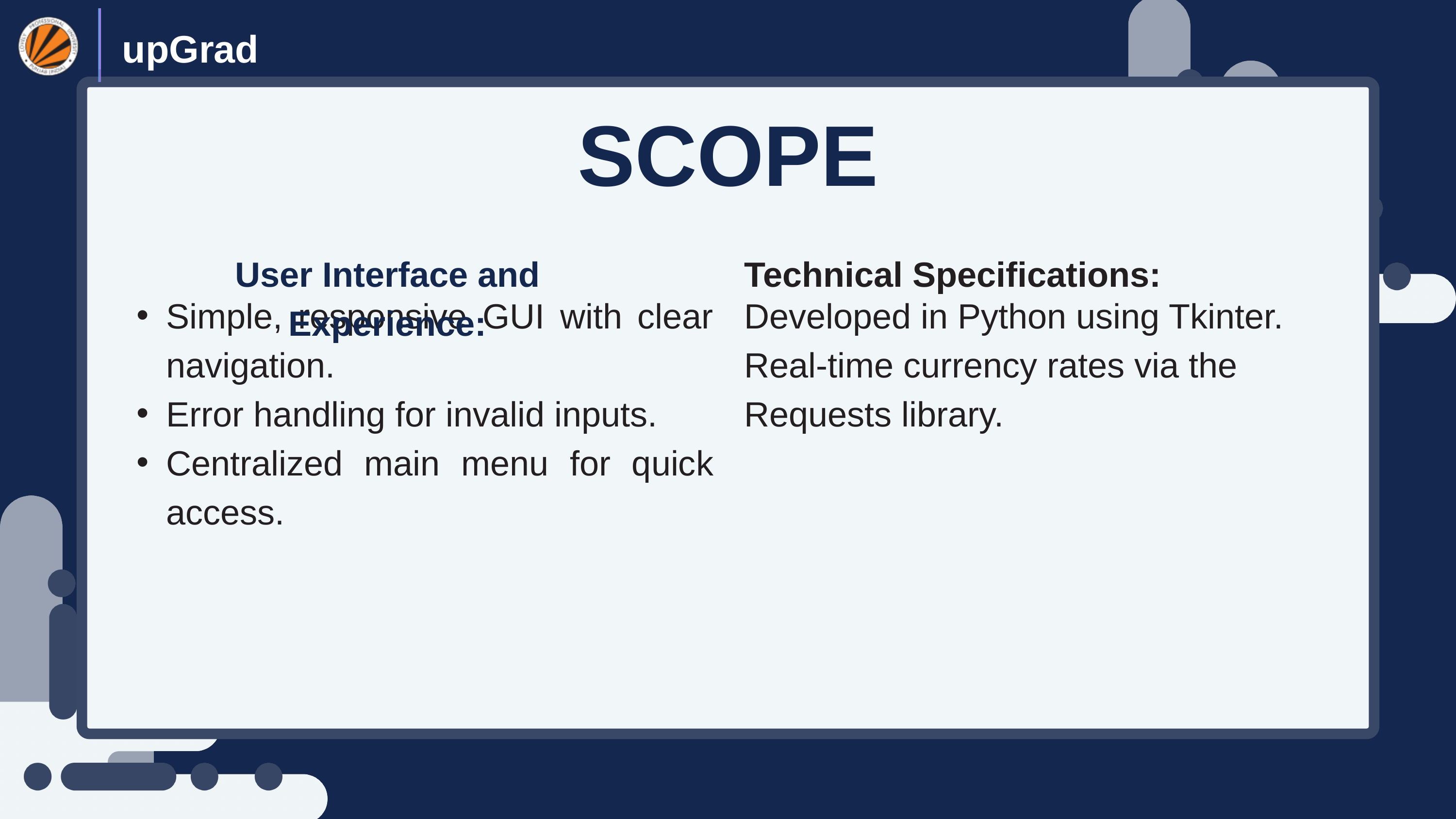

upGrad

SCOPE
User Interface and Experience:
Technical Specifications:
Simple, responsive GUI with clear navigation.
Error handling for invalid inputs.
Centralized main menu for quick access.
Developed in Python using Tkinter.
Real-time currency rates via the Requests library.